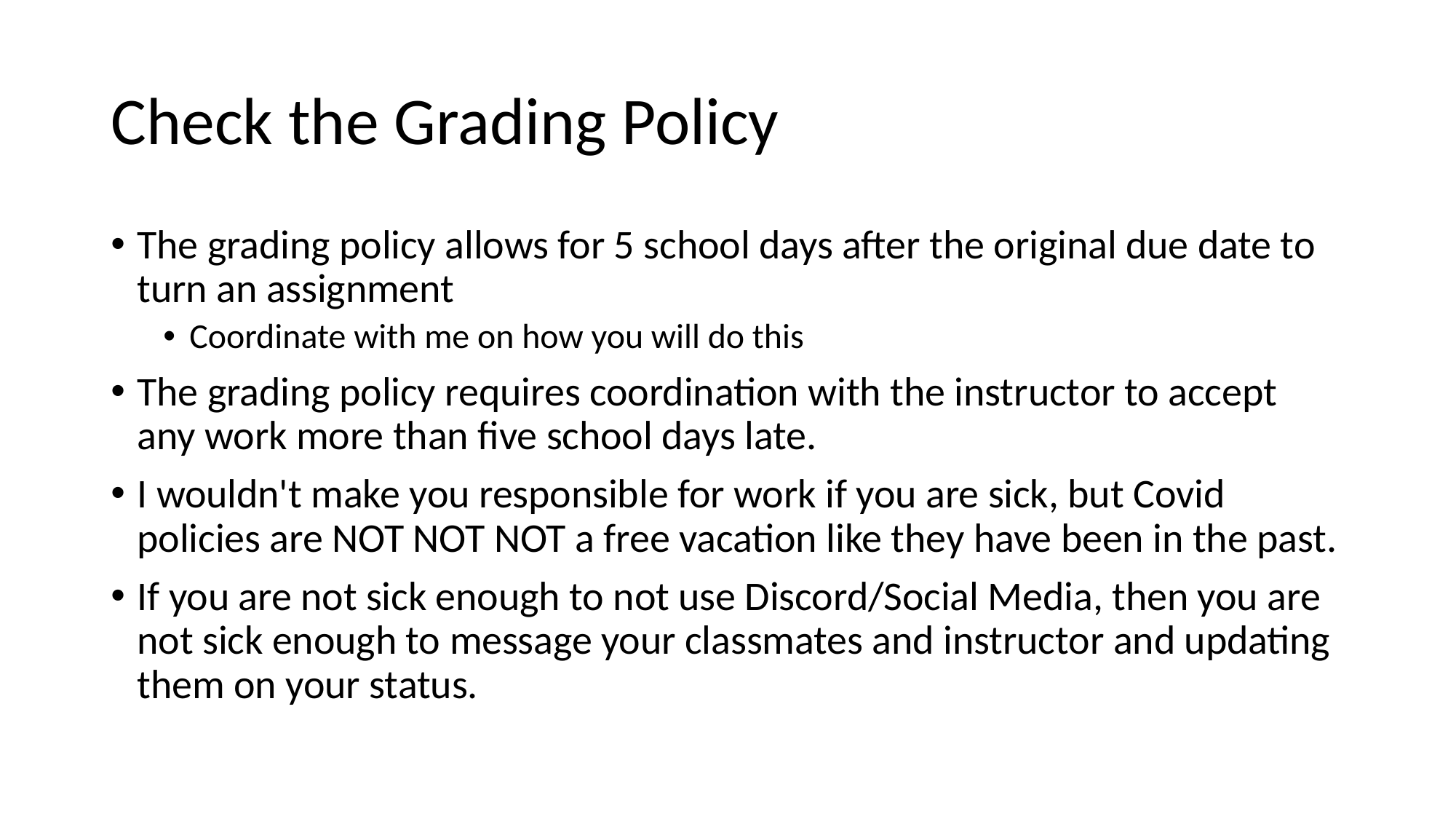

# Check the Grading Policy
The grading policy allows for 5 school days after the original due date to turn an assignment
Coordinate with me on how you will do this
The grading policy requires coordination with the instructor to accept any work more than five school days late.
I wouldn't make you responsible for work if you are sick, but Covid policies are NOT NOT NOT a free vacation like they have been in the past.
If you are not sick enough to not use Discord/Social Media, then you are not sick enough to message your classmates and instructor and updating them on your status.